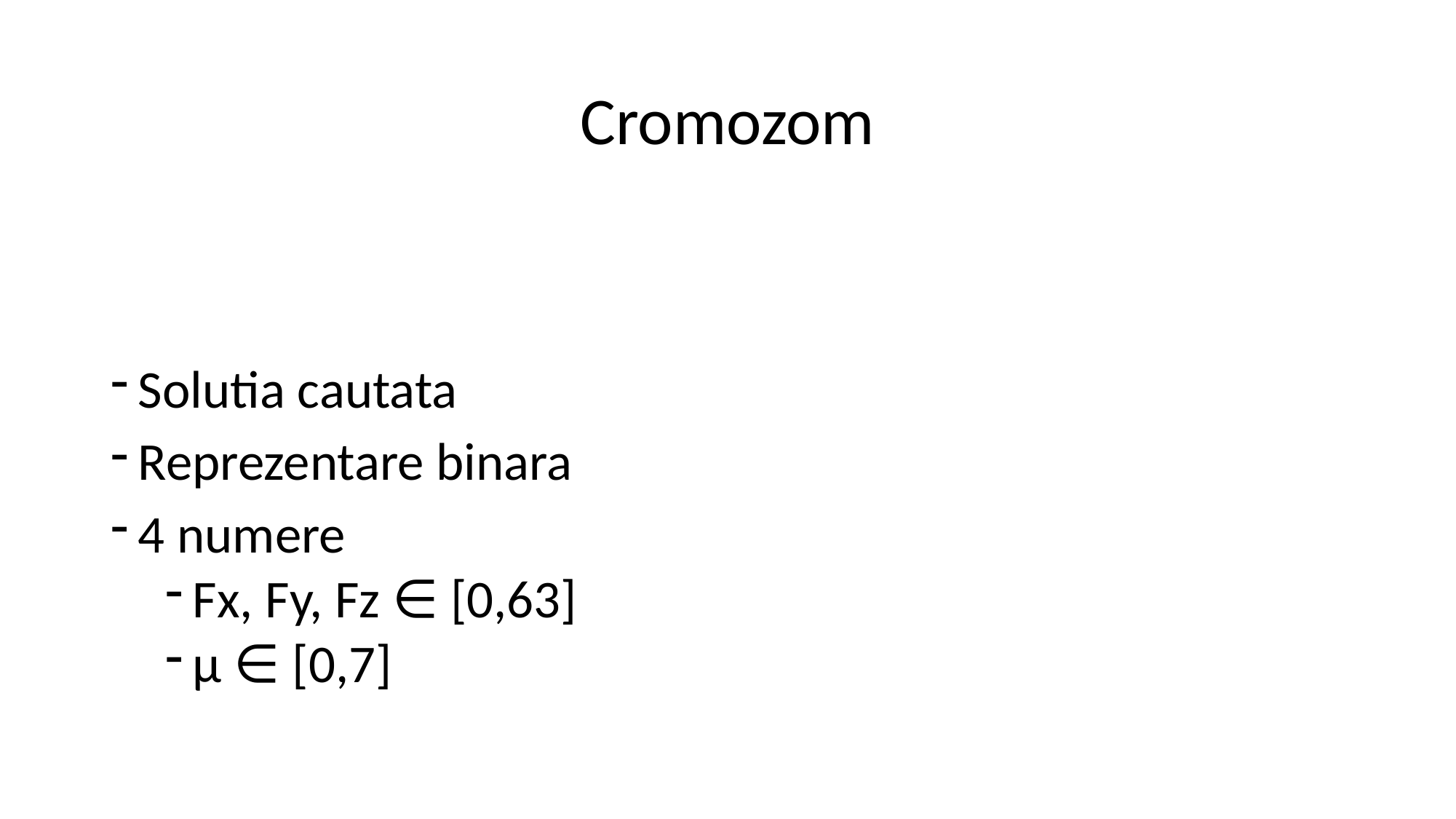

# Cromozom

Solutia cautata
Reprezentare binara
4 numere
Fx, Fy, Fz ∈ [0,63]
μ ∈ [0,7]